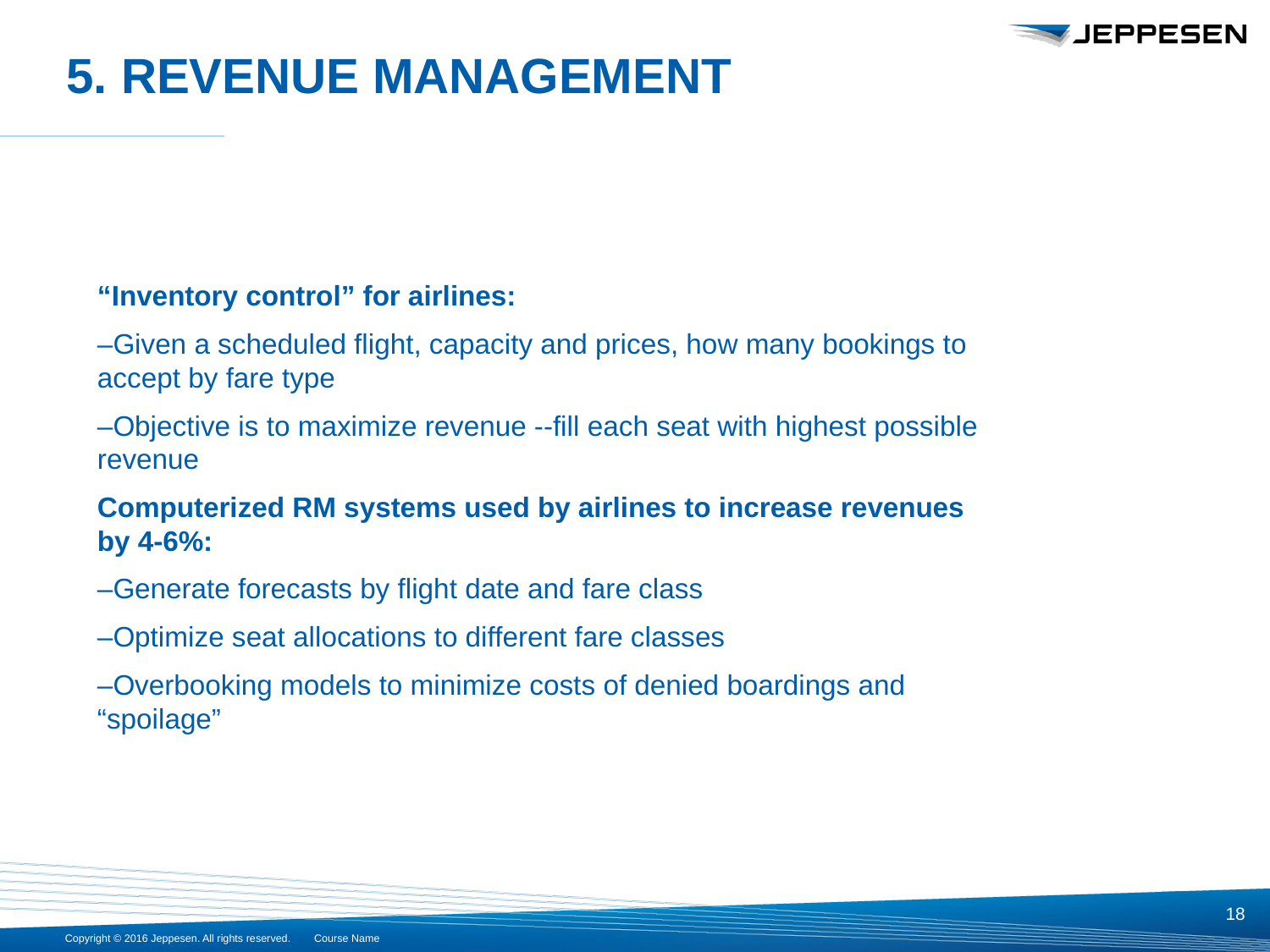

# 5. REVENUE MANAGEMENT

“Inventory control” for airlines:
–Given a scheduled flight, capacity and prices, how many bookings to accept by fare type
–Objective is to maximize revenue --fill each seat with highest possible revenue
Computerized RM systems used by airlines to increase revenues by 4-6%:
–Generate forecasts by flight date and fare class
–Optimize seat allocations to different fare classes
–Overbooking models to minimize costs of denied boardings and “spoilage”

18